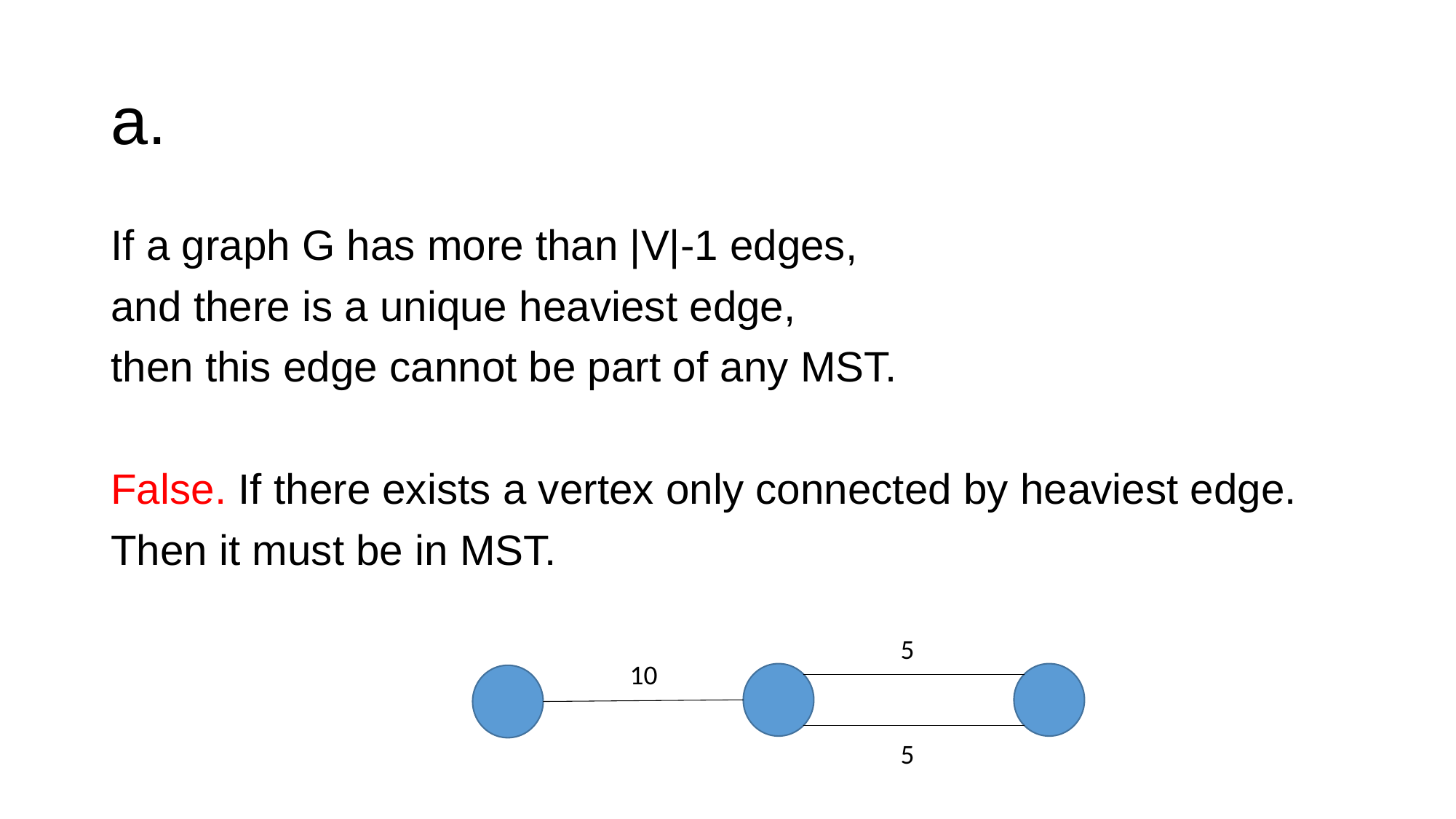

# a.
If a graph G has more than |V|-1 edges,
and there is a unique heaviest edge,
then this edge cannot be part of any MST.

False. If there exists a vertex only connected by heaviest edge.
Then it must be in MST.
5
10

5